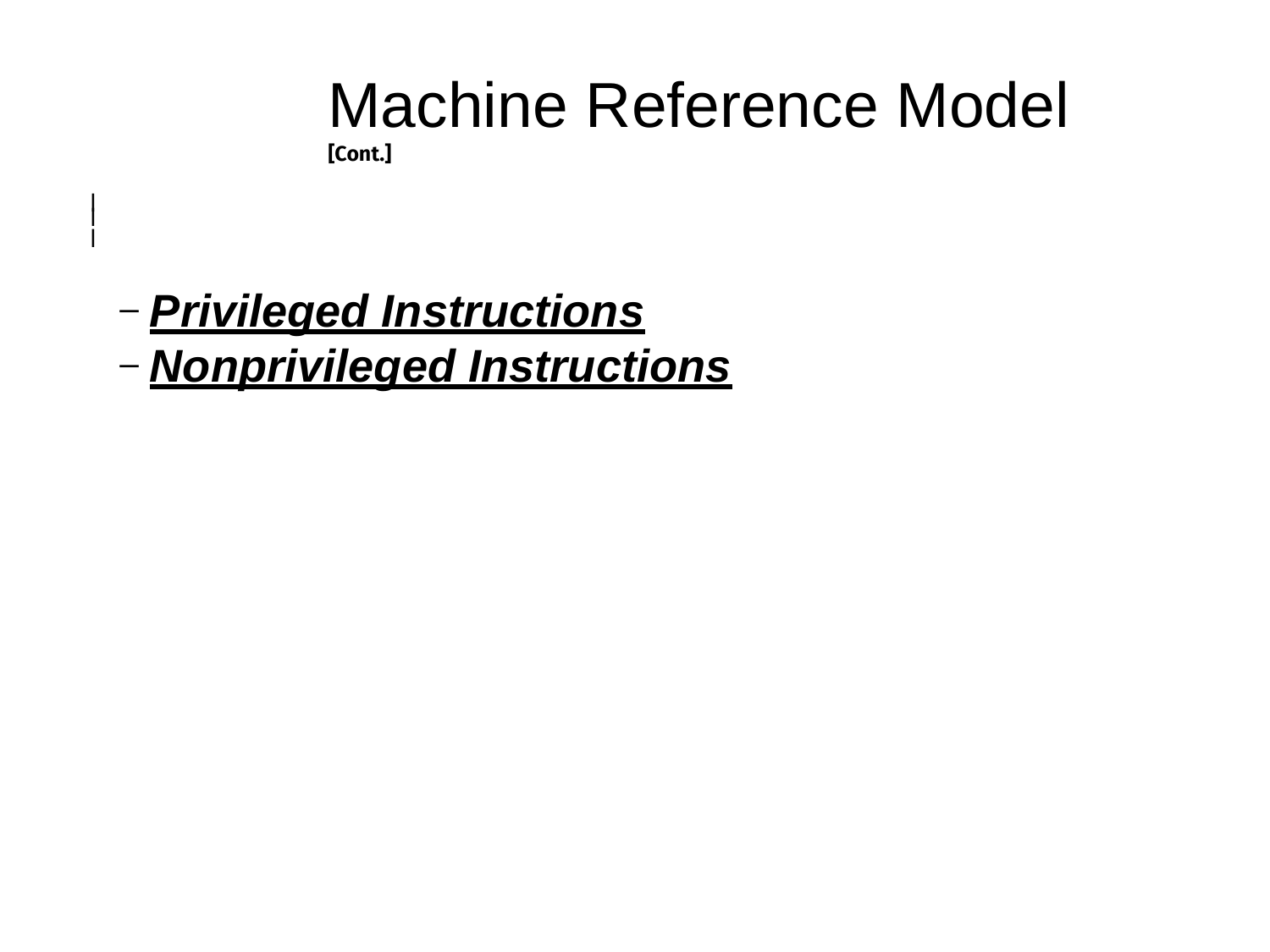

Machine Reference Model [Cont.]
API – it interfaces applications to libraries  and/or the underlying OS.
Layered approach simplifies the  development and implementation of  computing system.
ISA has been divided into two security  classes:-
Privileged Instructions
Nonprivileged Instructions